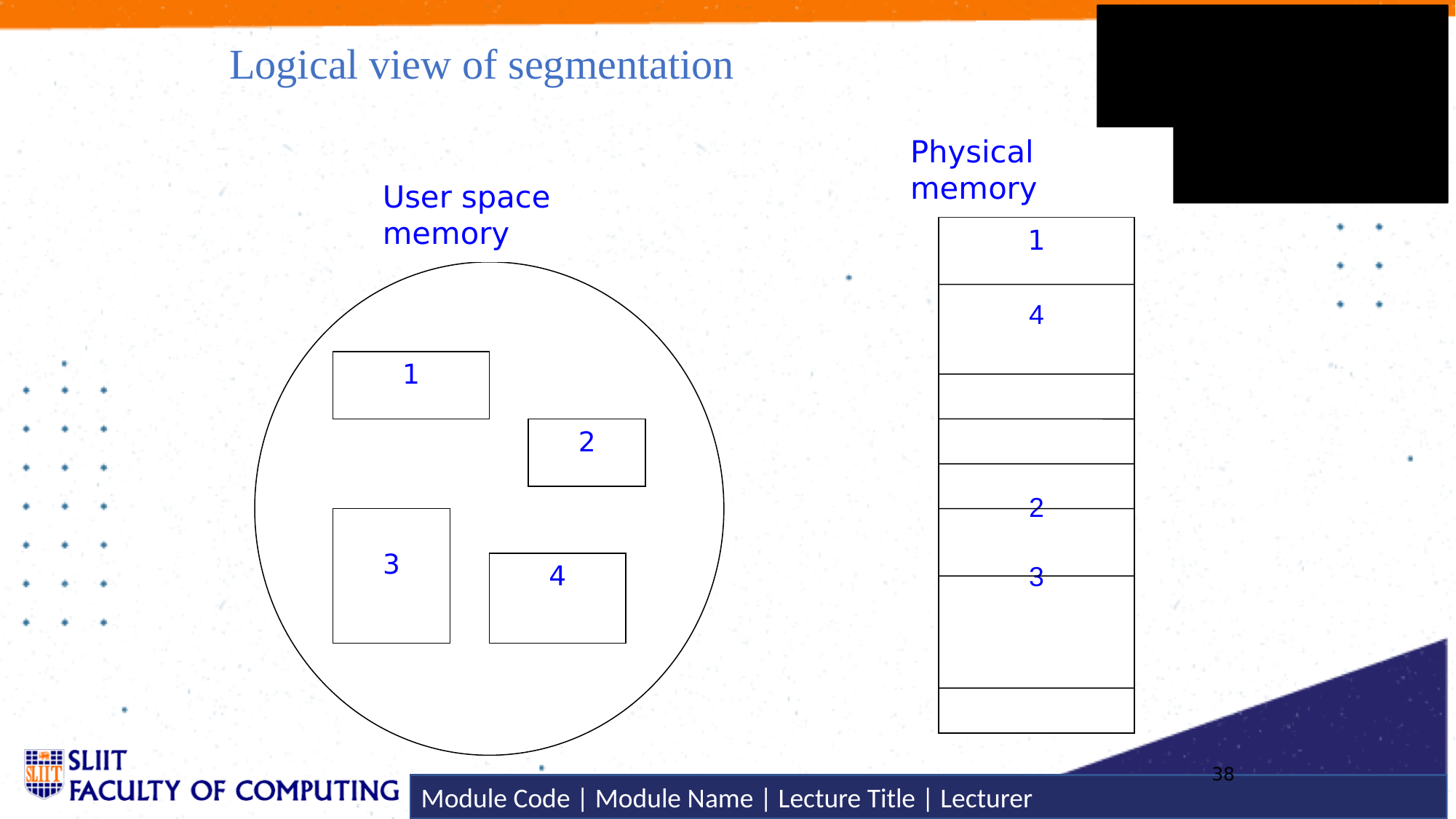

# Logical view of segmentation
Physical memory
User space memory
1

4

2

3

1

2

          3

4

38